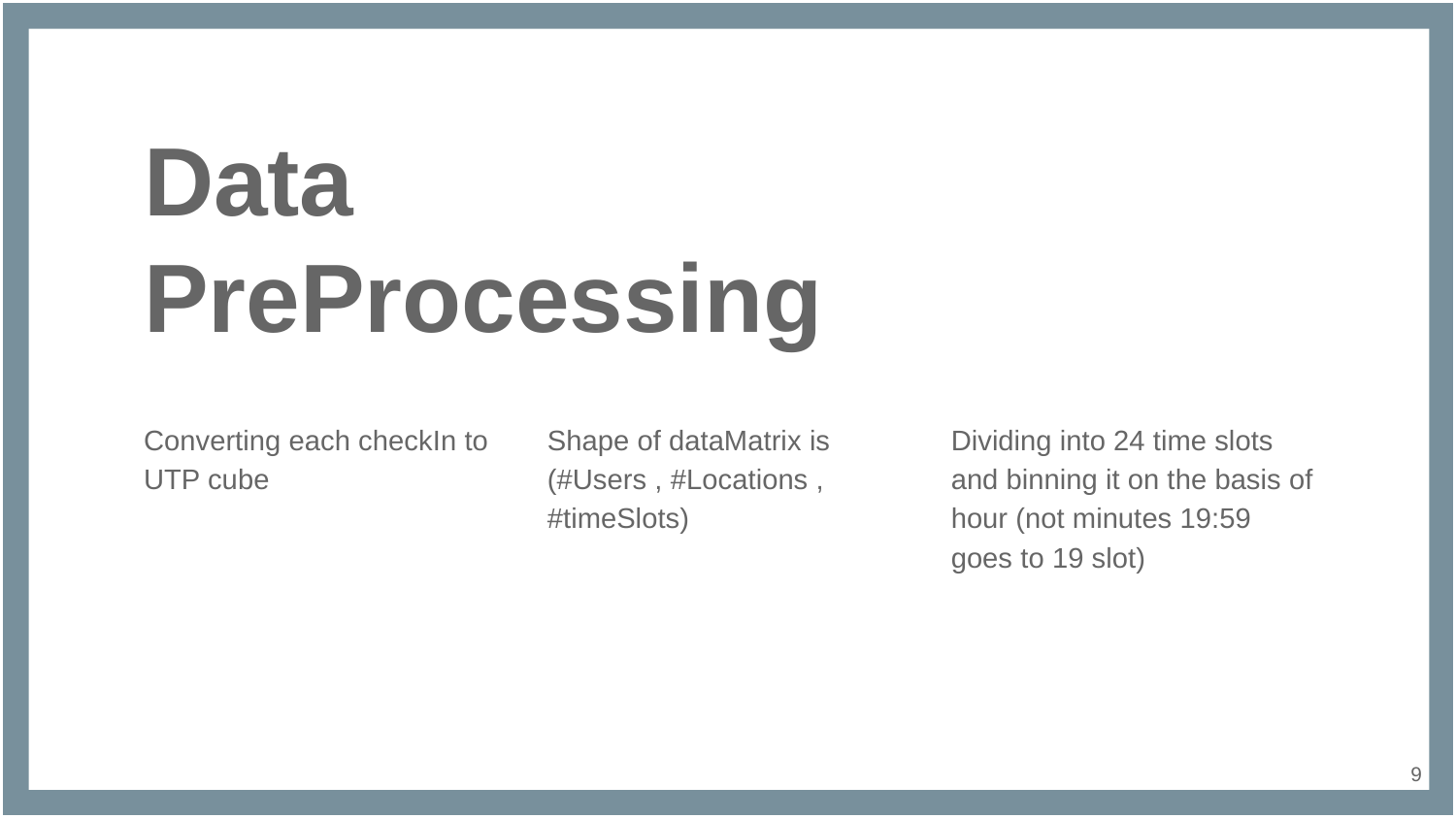

# Data PreProcessing
Converting each checkIn to UTP cube
Shape of dataMatrix is (#Users , #Locations , #timeSlots)
Dividing into 24 time slots and binning it on the basis of hour (not minutes 19:59 goes to 19 slot)
9